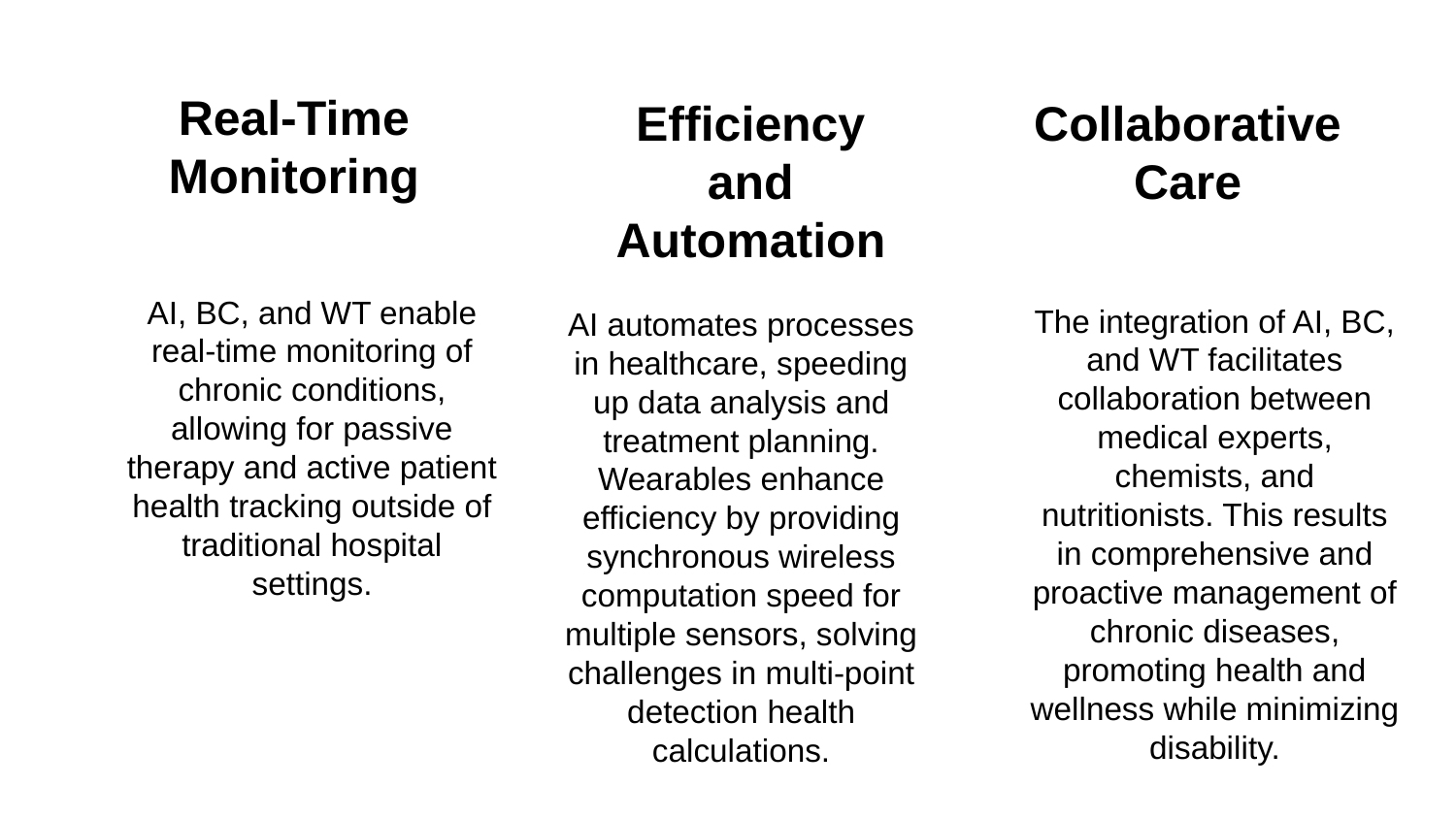

Real-Time Monitoring
Collaborative Care
Efficiency and Automation
AI, BC, and WT enable real-time monitoring of chronic conditions, allowing for passive therapy and active patient health tracking outside of traditional hospital settings.
The integration of AI, BC, and WT facilitates collaboration between medical experts, chemists, and nutritionists. This results in comprehensive and proactive management of chronic diseases, promoting health and wellness while minimizing disability.
AI automates processes in healthcare, speeding up data analysis and treatment planning. Wearables enhance efficiency by providing synchronous wireless computation speed for multiple sensors, solving challenges in multi-point detection health calculations.